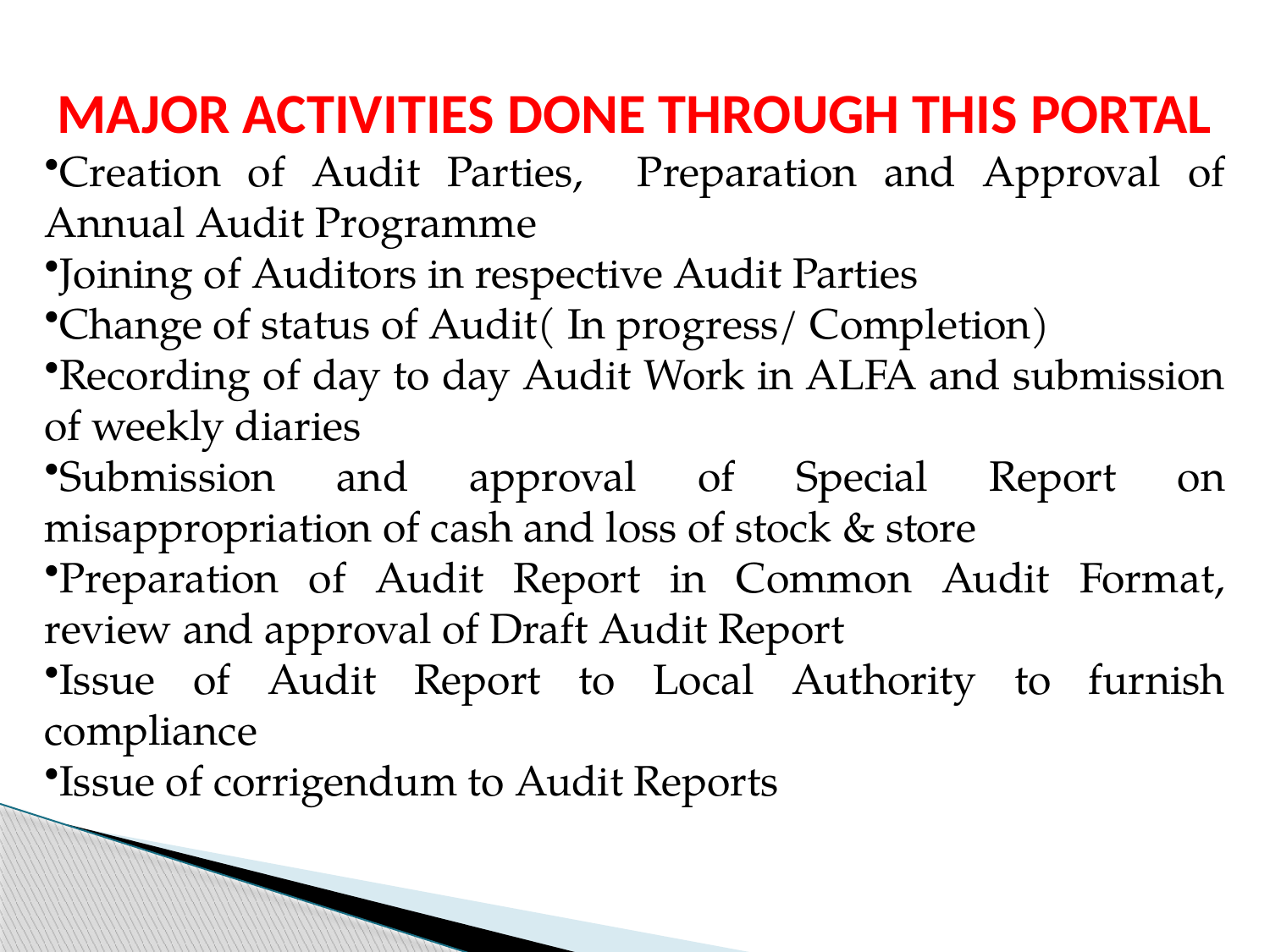

MAJOR ACTIVITIES DONE THROUGH THIS PORTAL
Creation of Audit Parties,  Preparation and Approval of Annual Audit Programme
Joining of Auditors in respective Audit Parties
Change of status of Audit( In progress/ Completion)
Recording of day to day Audit Work in ALFA and submission of weekly diaries
Submission and approval of Special Report on misappropriation of cash and loss of stock & store
Preparation of Audit Report in Common Audit Format, review and approval of Draft Audit Report
Issue of Audit Report to Local Authority to furnish compliance
Issue of corrigendum to Audit Reports